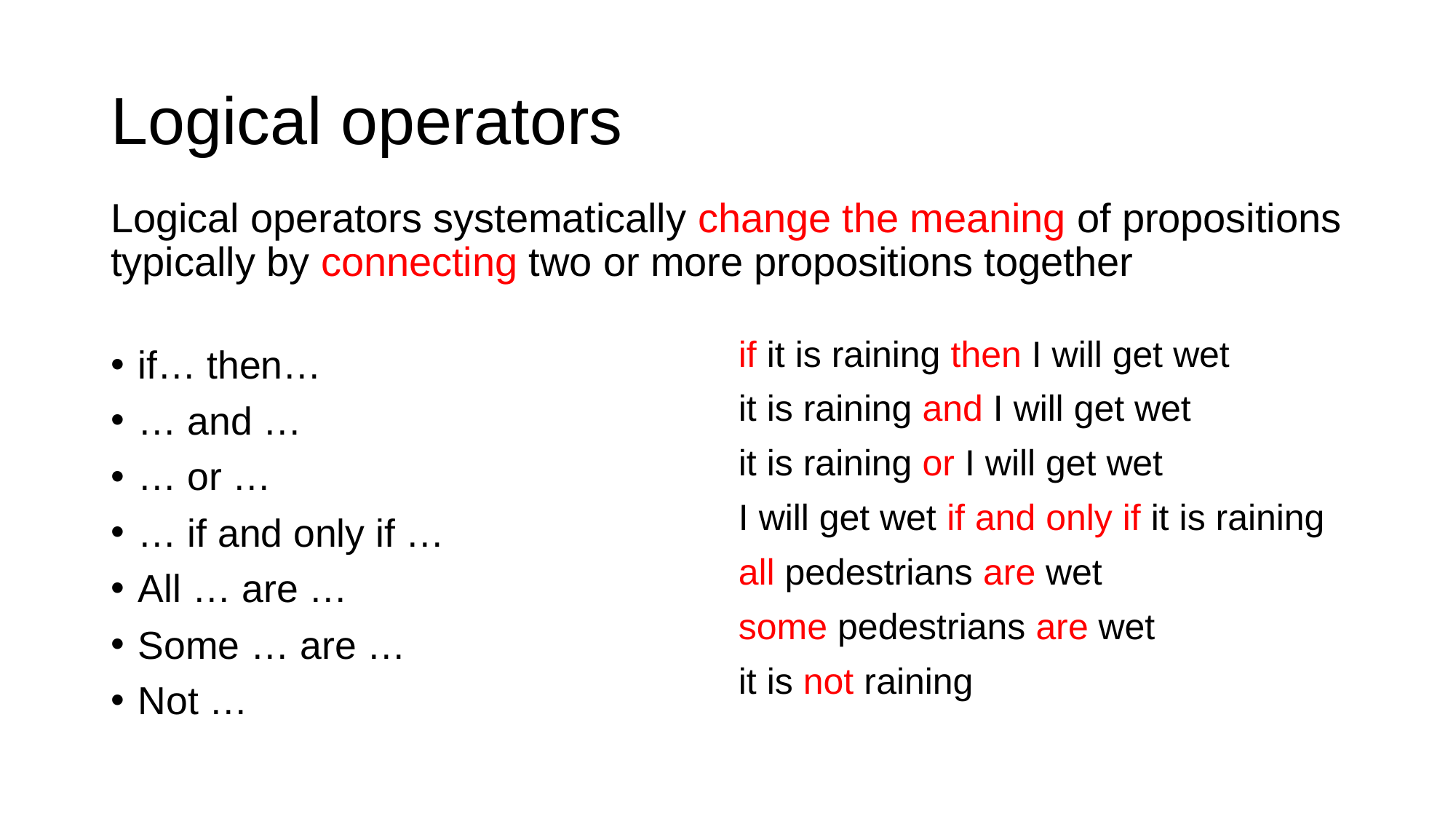

# Logical operators
Logical operators systematically change the meaning of propositions typically by connecting two or more propositions together
if it is raining then I will get wet
it is raining and I will get wet
it is raining or I will get wet
I will get wet if and only if it is raining
all pedestrians are wet
some pedestrians are wet
it is not raining
if… then…
… and …
… or …
… if and only if …
All … are …
Some … are …
Not …